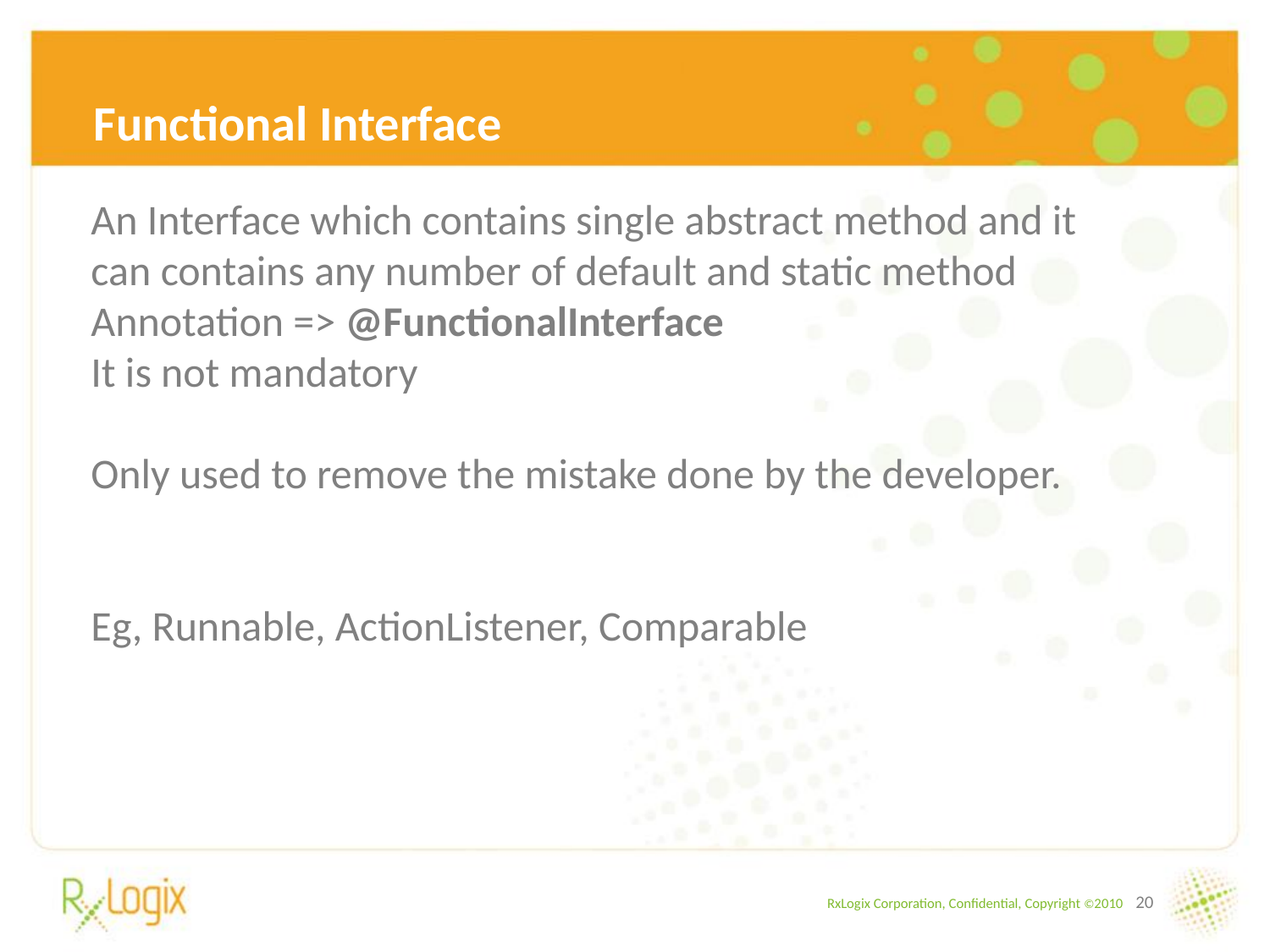

Functional Interface
An Interface which contains single abstract method and it can contains any number of default and static method
Annotation => @FunctionalInterface
It is not mandatory

Only used to remove the mistake done by the developer.

Eg, Runnable, ActionListener, Comparable